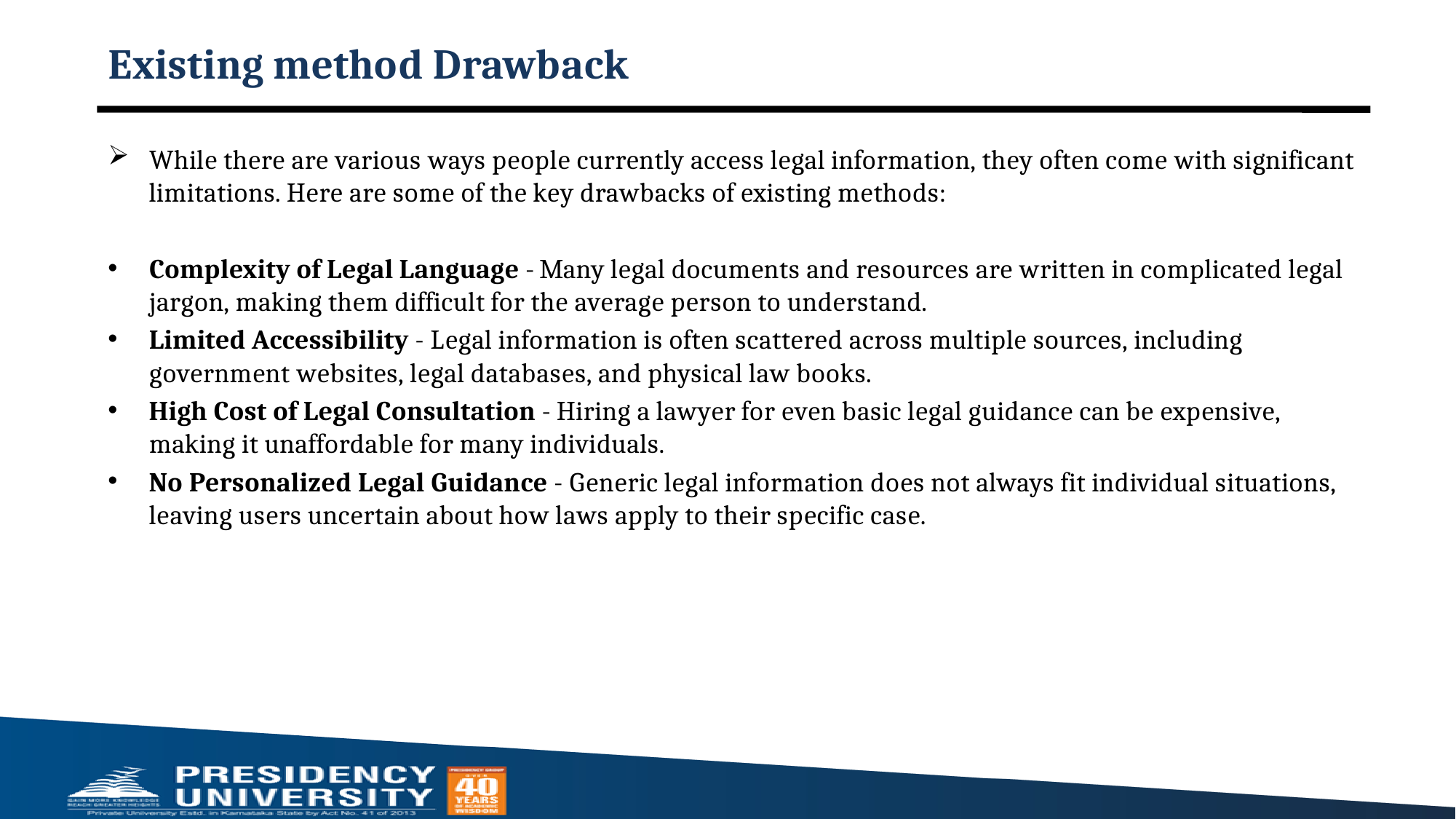

# Existing method Drawback
While there are various ways people currently access legal information, they often come with significant limitations. Here are some of the key drawbacks of existing methods:

Complexity of Legal Language - Many legal documents and resources are written in complicated legal jargon, making them difficult for the average person to understand.
Limited Accessibility - Legal information is often scattered across multiple sources, including government websites, legal databases, and physical law books.
High Cost of Legal Consultation - Hiring a lawyer for even basic legal guidance can be expensive, making it unaffordable for many individuals.
No Personalized Legal Guidance - Generic legal information does not always fit individual situations, leaving users uncertain about how laws apply to their specific case.